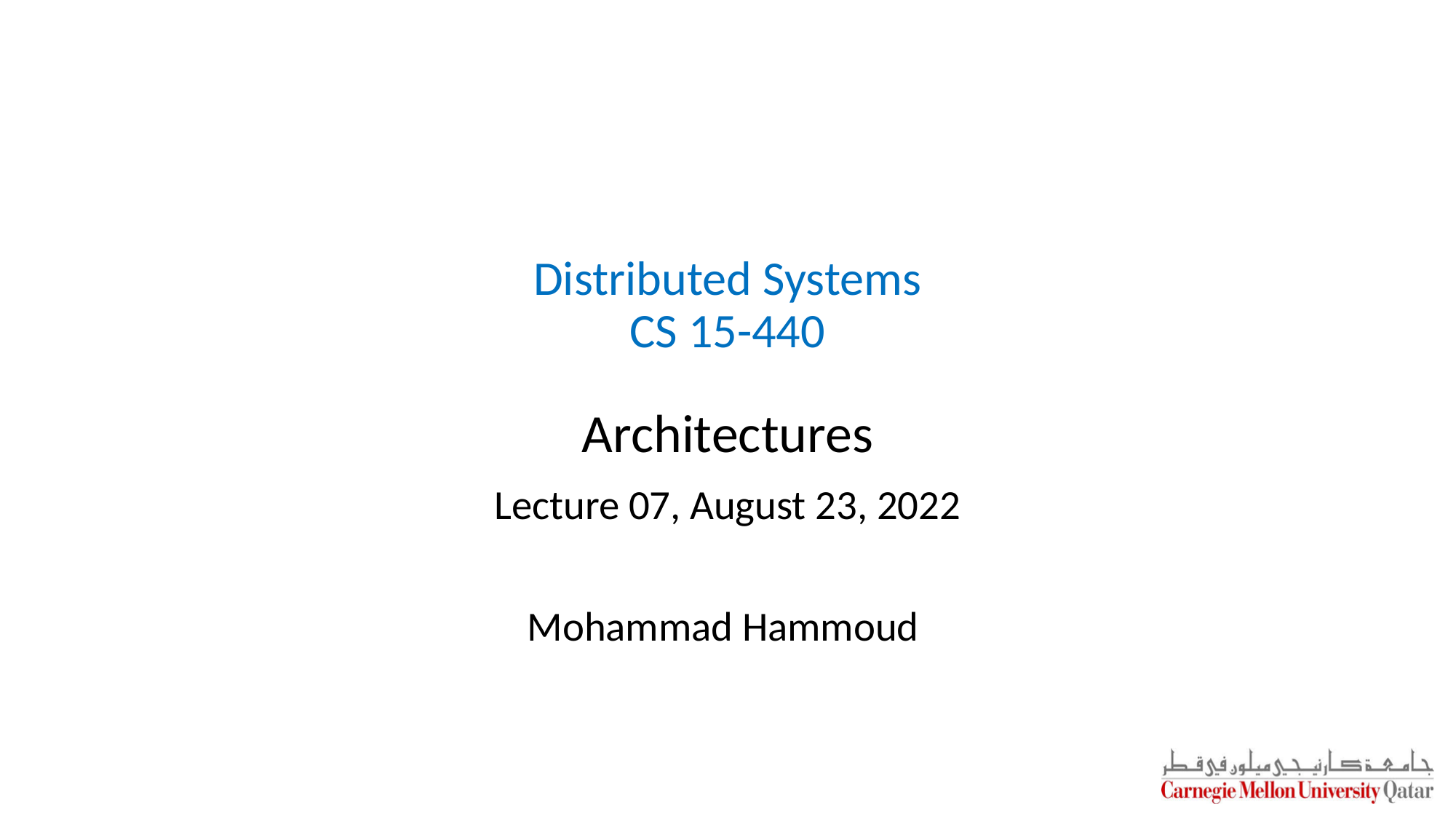

# Distributed Systems CS 15-440
Architectures
Lecture 07, August 23, 2022

Mohammad Hammoud